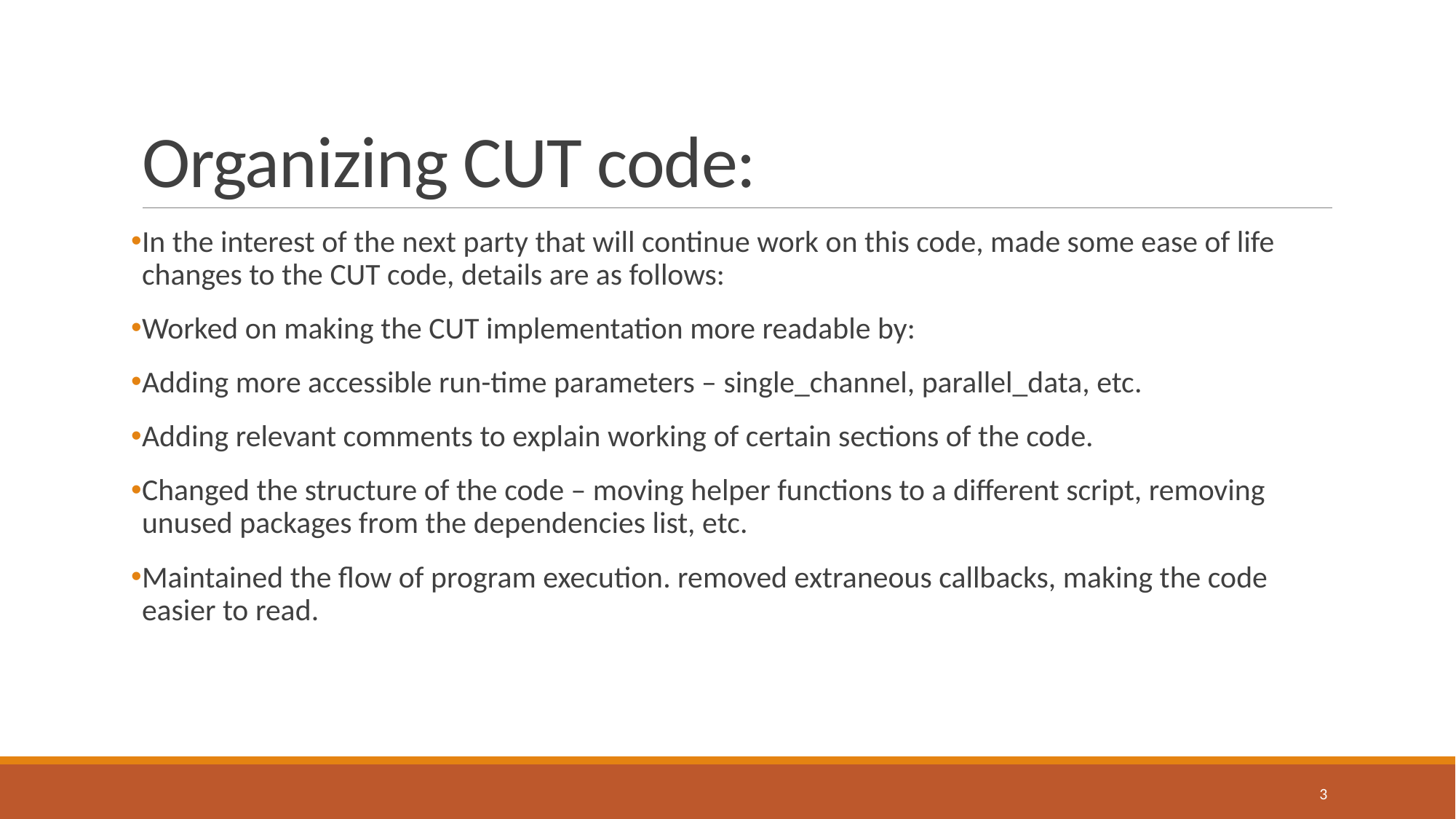

# Organizing CUT code:
In the interest of the next party that will continue work on this code, made some ease of life changes to the CUT code, details are as follows:
Worked on making the CUT implementation more readable by:
Adding more accessible run-time parameters – single_channel, parallel_data, etc.
Adding relevant comments to explain working of certain sections of the code.
Changed the structure of the code – moving helper functions to a different script, removing unused packages from the dependencies list, etc.
Maintained the flow of program execution. removed extraneous callbacks, making the code easier to read.

3